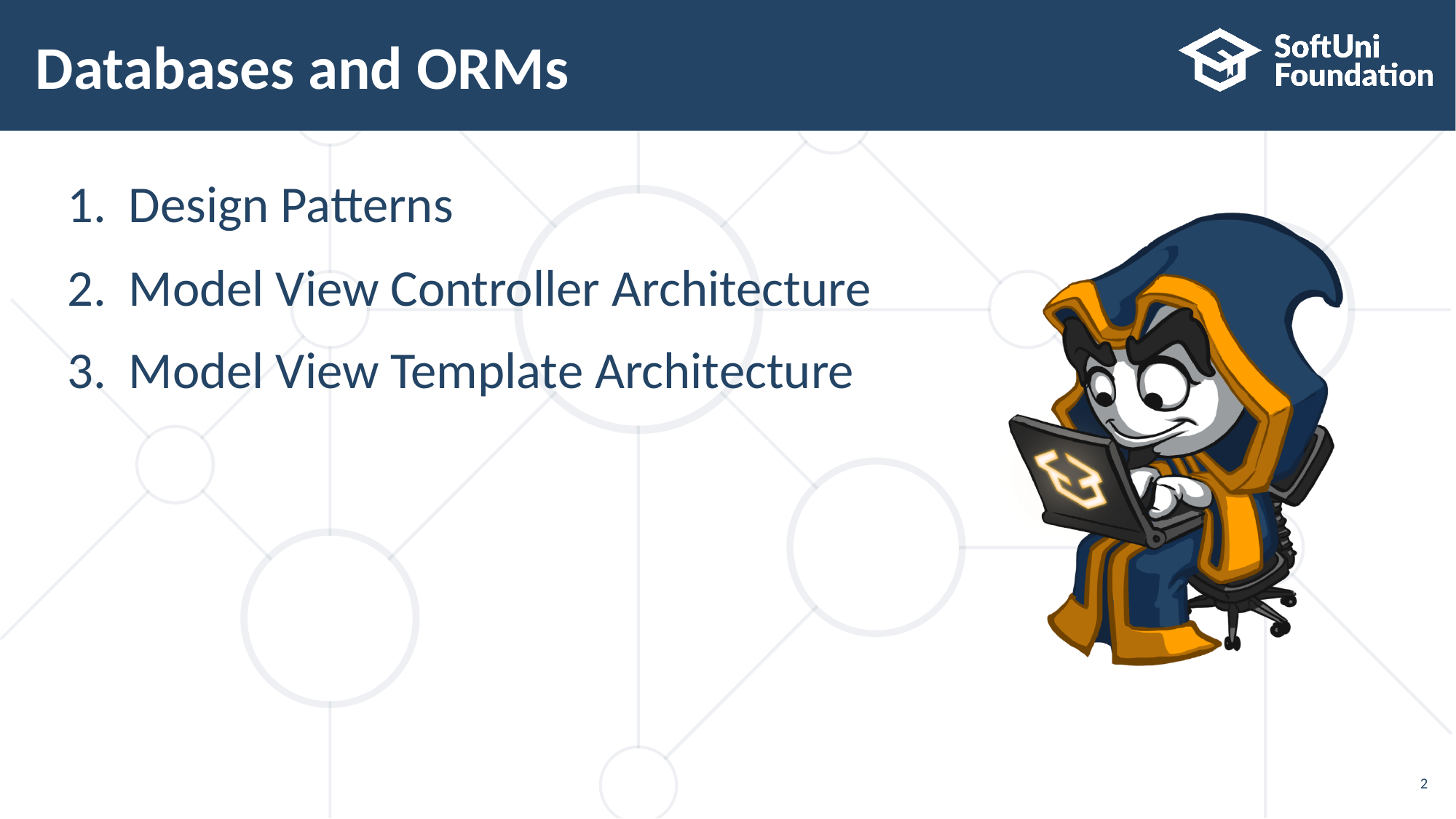

# Databases and ORMs
Design Patterns
Model View Controller Architecture
Model View Template Architecture
2